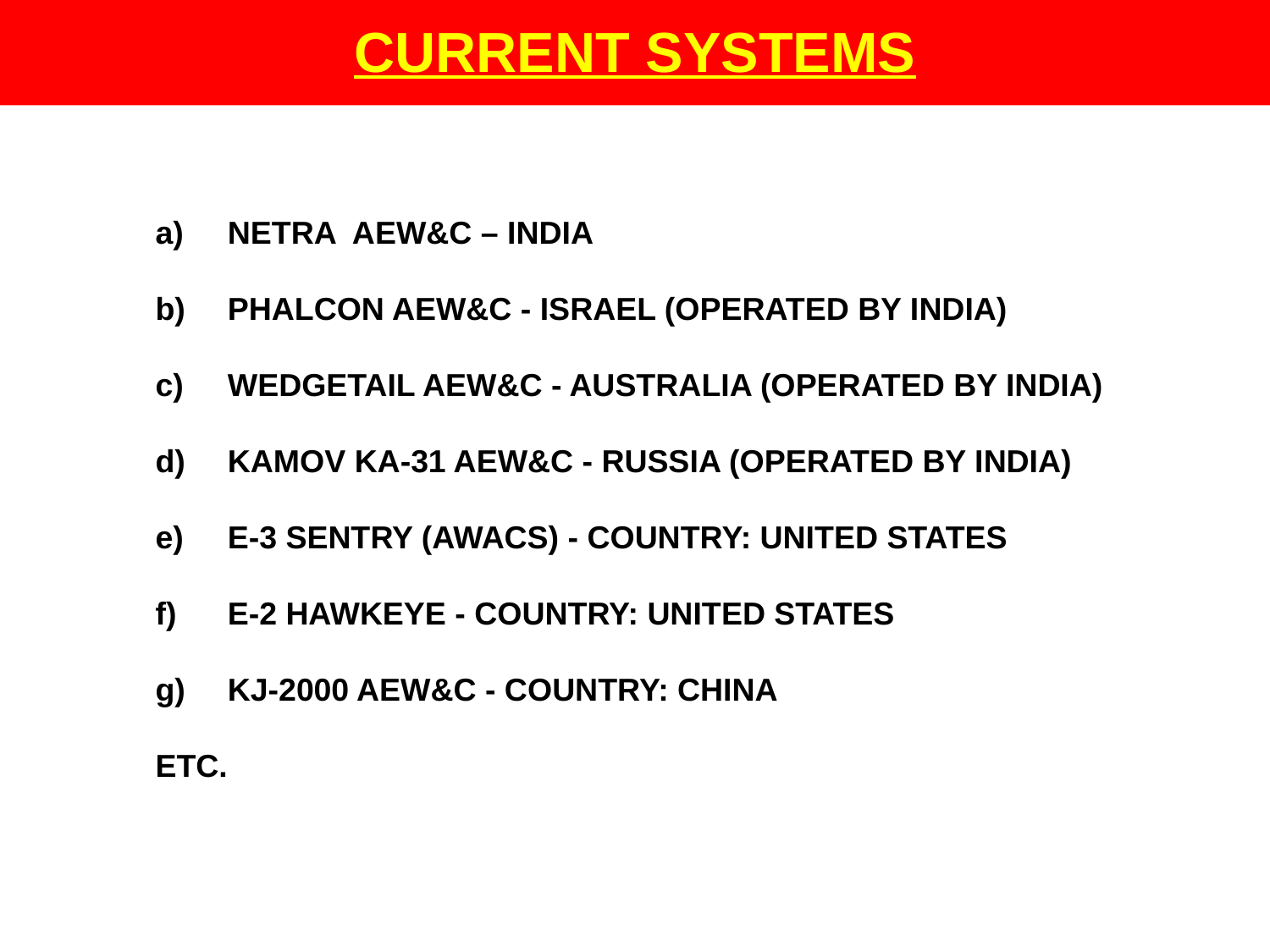

# CURRENT SYSTEMS
 NETRA  AEW&C – INDIA
 PHALCON AEW&C - ISRAEL (OPERATED BY INDIA)
 WEDGETAIL AEW&C - AUSTRALIA (OPERATED BY INDIA)
 KAMOV KA-31 AEW&C - RUSSIA (OPERATED BY INDIA)
 E-3 SENTRY (AWACS) - COUNTRY: UNITED STATES
 E-2 HAWKEYE - COUNTRY: UNITED STATES
 KJ-2000 AEW&C - COUNTRY: CHINA
ETC.